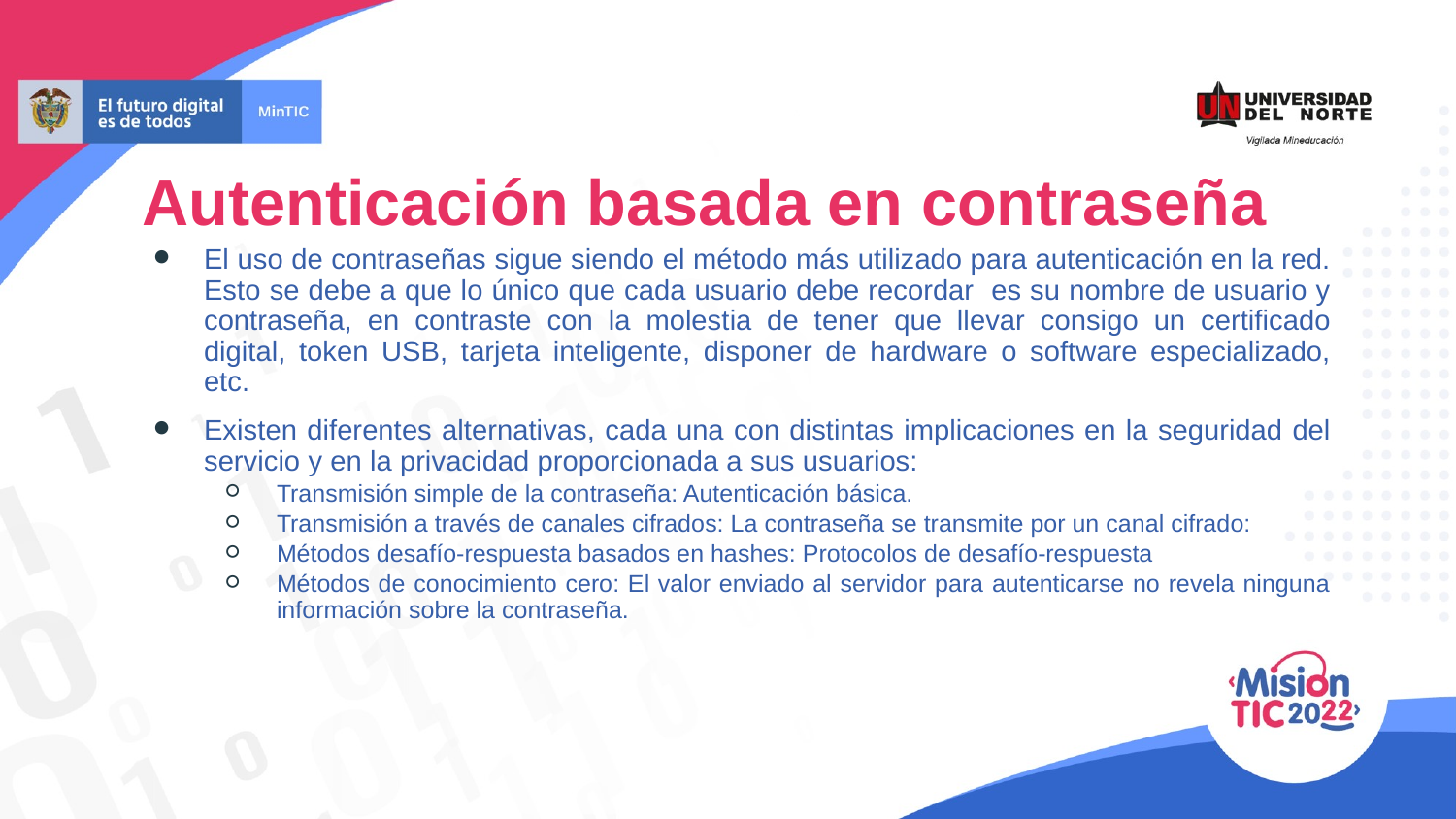

Autenticación basada en contraseña
El uso de contraseñas sigue siendo el método más utilizado para autenticación en la red. Esto se debe a que lo único que cada usuario debe recordar  es su nombre de usuario y contraseña, en contraste con la molestia de tener que llevar consigo un certificado digital, token USB, tarjeta inteligente, disponer de hardware o software especializado, etc.
Existen diferentes alternativas, cada una con distintas implicaciones en la seguridad del servicio y en la privacidad proporcionada a sus usuarios:
Transmisión simple de la contraseña: Autenticación básica.
Transmisión a través de canales cifrados: La contraseña se transmite por un canal cifrado:
Métodos desafío-respuesta basados en hashes: Protocolos de desafío-respuesta
Métodos de conocimiento cero: El valor enviado al servidor para autenticarse no revela ninguna información sobre la contraseña.